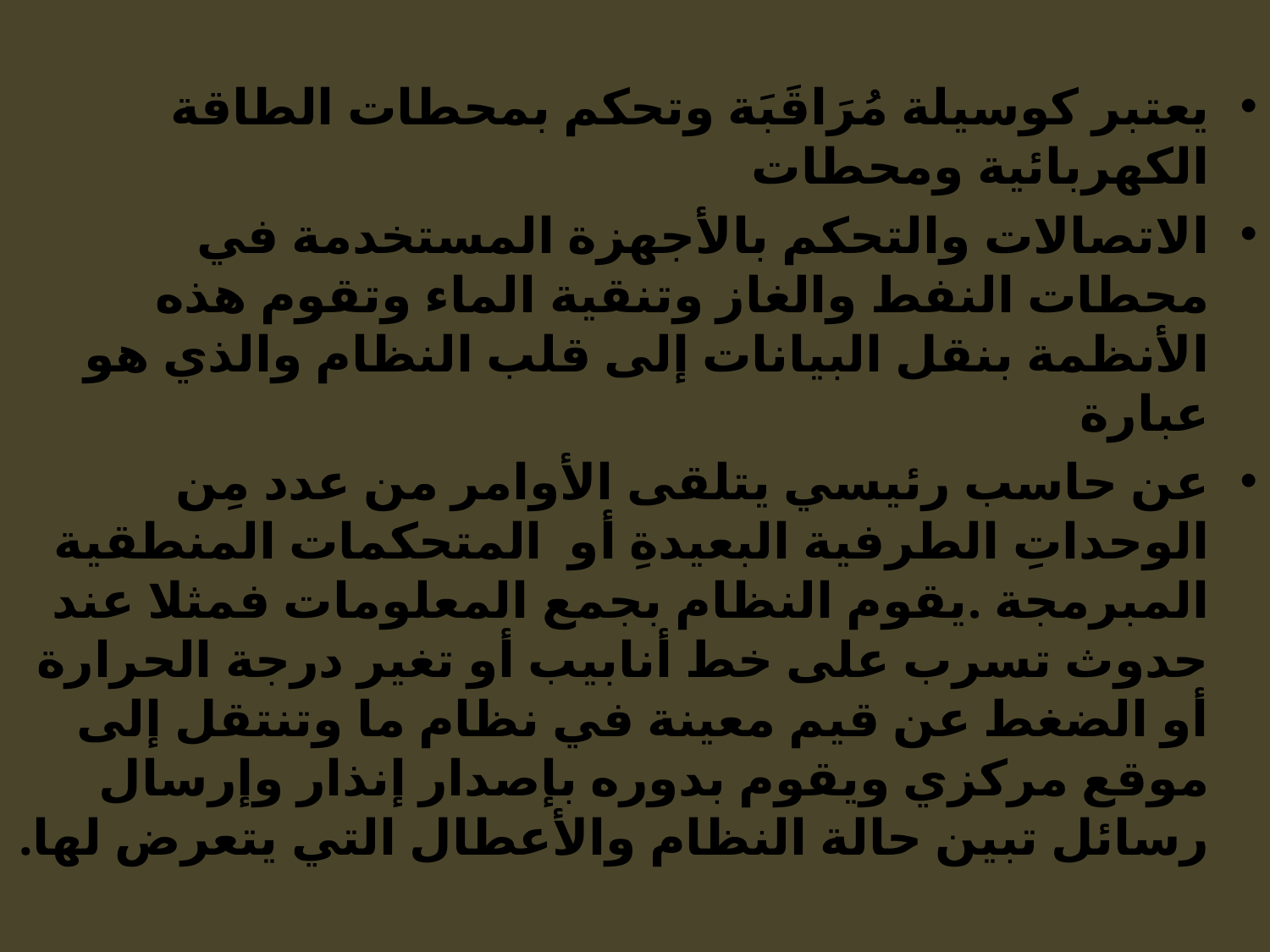

یعتبر كوسیلة مُرَاقَبَة وتحكم بمحطات الطاقة الكھربائیة ومحطات
الاتصالات والتحكم بالأجھزة المستخدمة في محطات النفط والغاز وتنقیة الماء وتقوم ھذه الأنظمة بنقل البیانات إلى قلب النظام والذي ھو عبارة
عن حاسب رئیسي یتلقى الأوامر من عدد مِن الوحداتِ الطرفیة البعیدةِ أو  المتحكمات المنطقیة المبرمجة .یقوم النظام بجمع المعلومات فمثلا عند حدوث تسرب على خط أنابیب أو تغیر درجة الحرارة أو الضغط عن قیم معینة في نظام ما وتنتقل إلى موقع مركزي ویقوم بدوره بإصدار إنذار وإرسال رسائل تبین حالة النظام والأعطال التي یتعرض لھا.